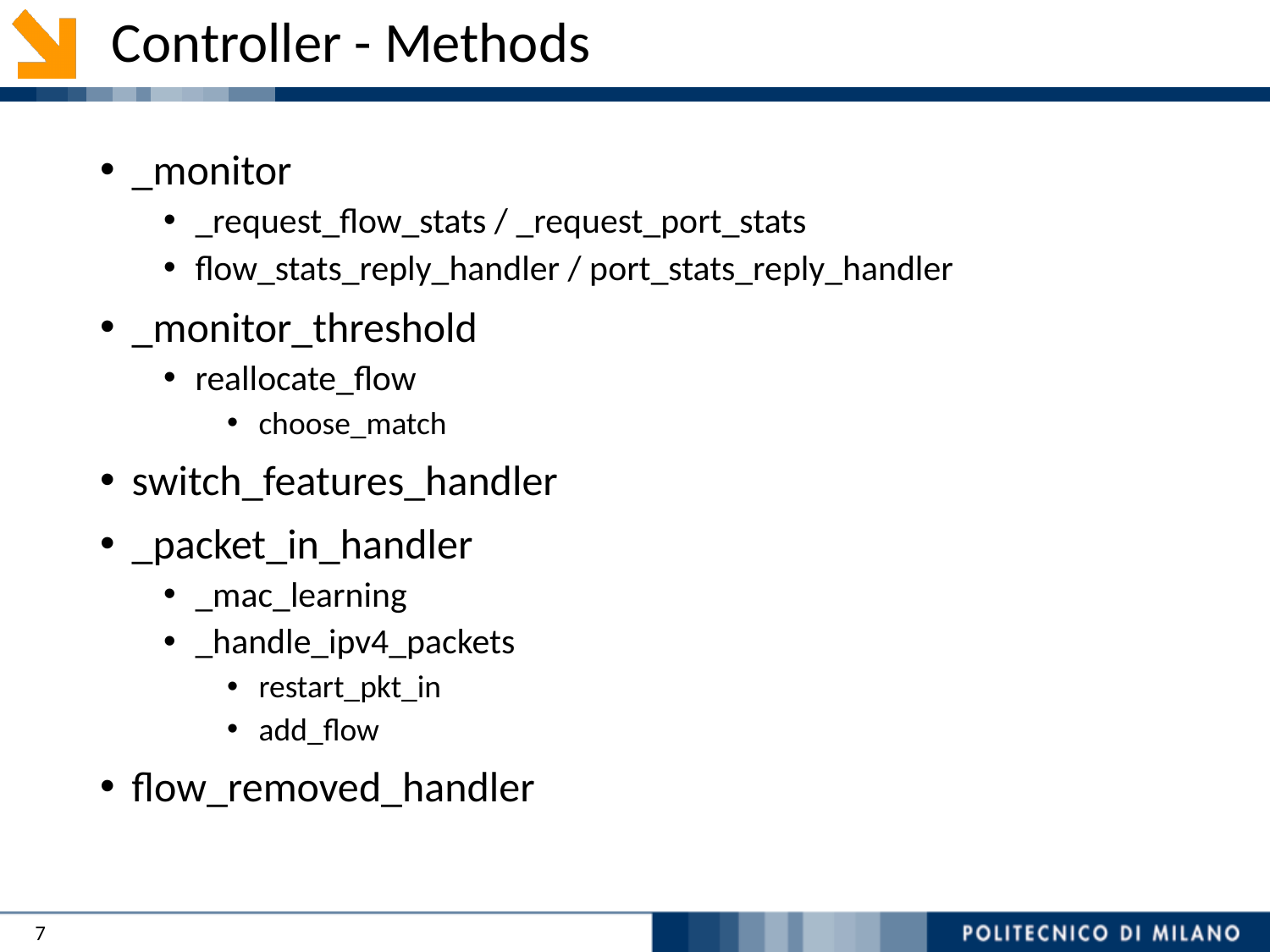

# Controller - Methods
_monitor
_request_flow_stats / _request_port_stats
flow_stats_reply_handler / port_stats_reply_handler
_monitor_threshold
reallocate_flow
choose_match
switch_features_handler
_packet_in_handler
_mac_learning
_handle_ipv4_packets
restart_pkt_in
add_flow
flow_removed_handler

7